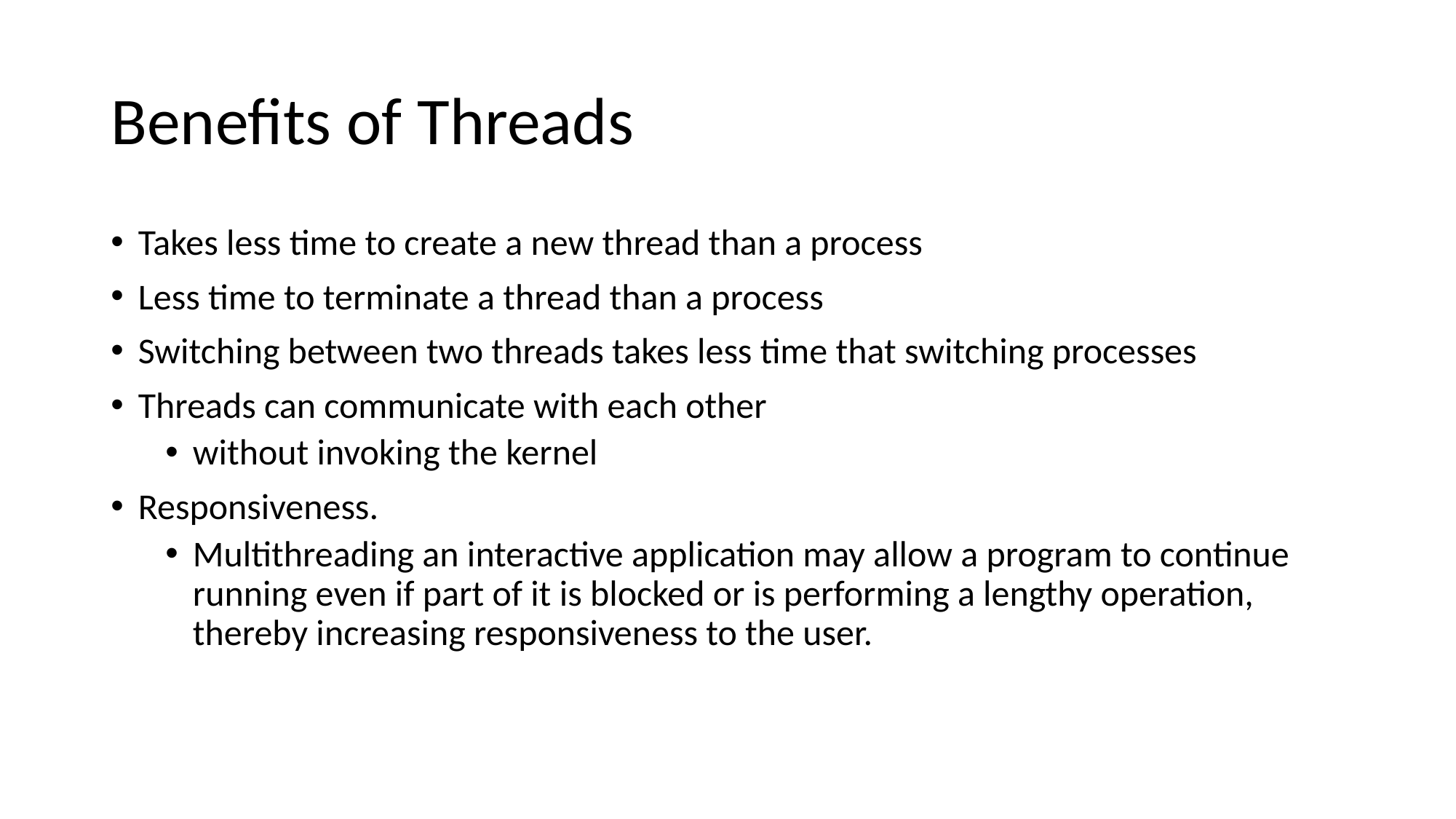

# Benefits of Threads
Takes less time to create a new thread than a process
Less time to terminate a thread than a process
Switching between two threads takes less time that switching processes
Threads can communicate with each other
without invoking the kernel
Responsiveness.
Multithreading an interactive application may allow a program to continue running even if part of it is blocked or is performing a lengthy operation, thereby increasing responsiveness to the user.